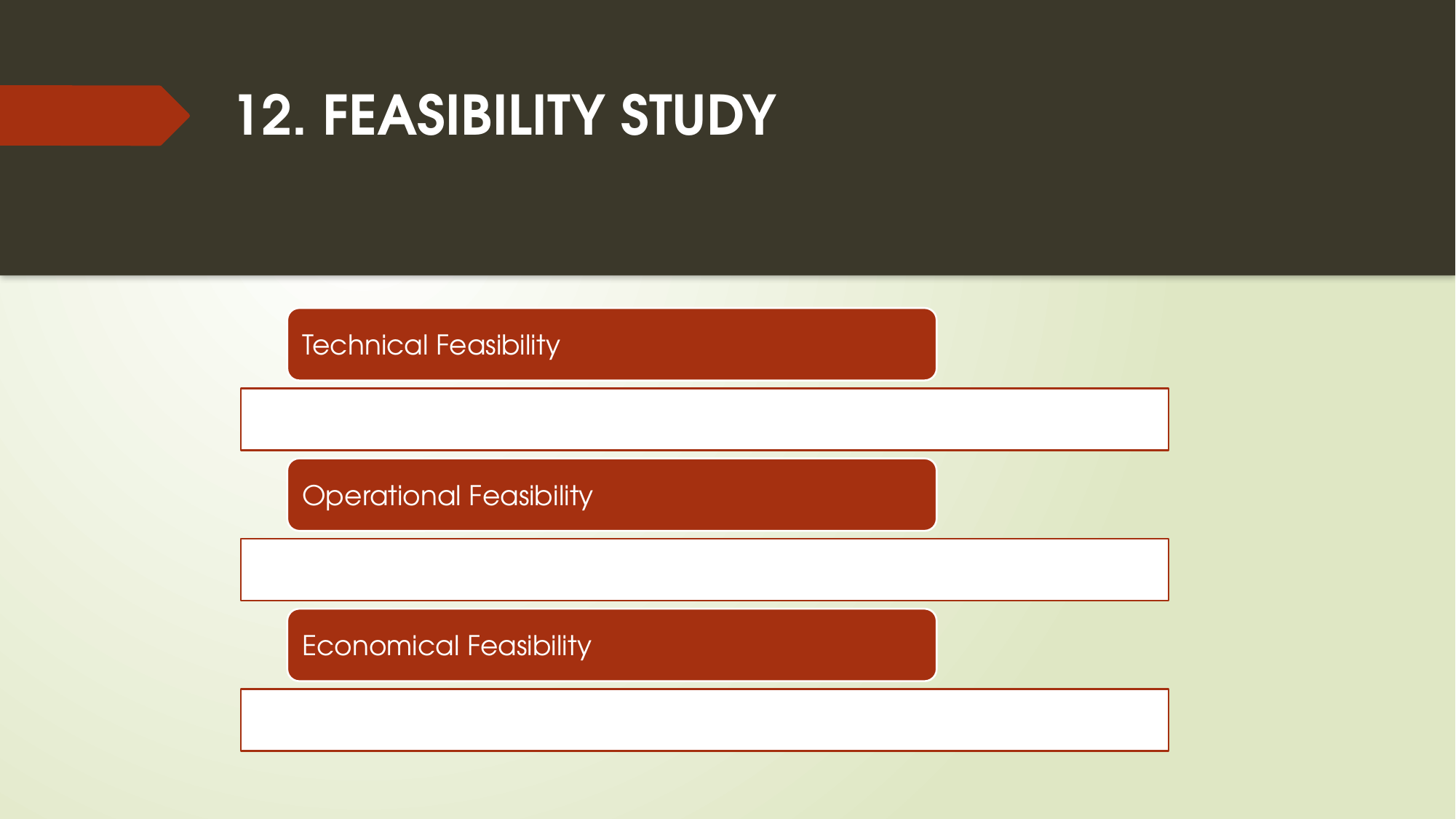

# 12. FEASIBILITY STUDY

Technical Feasibility
Operational Feasibility
Economical Feasibility